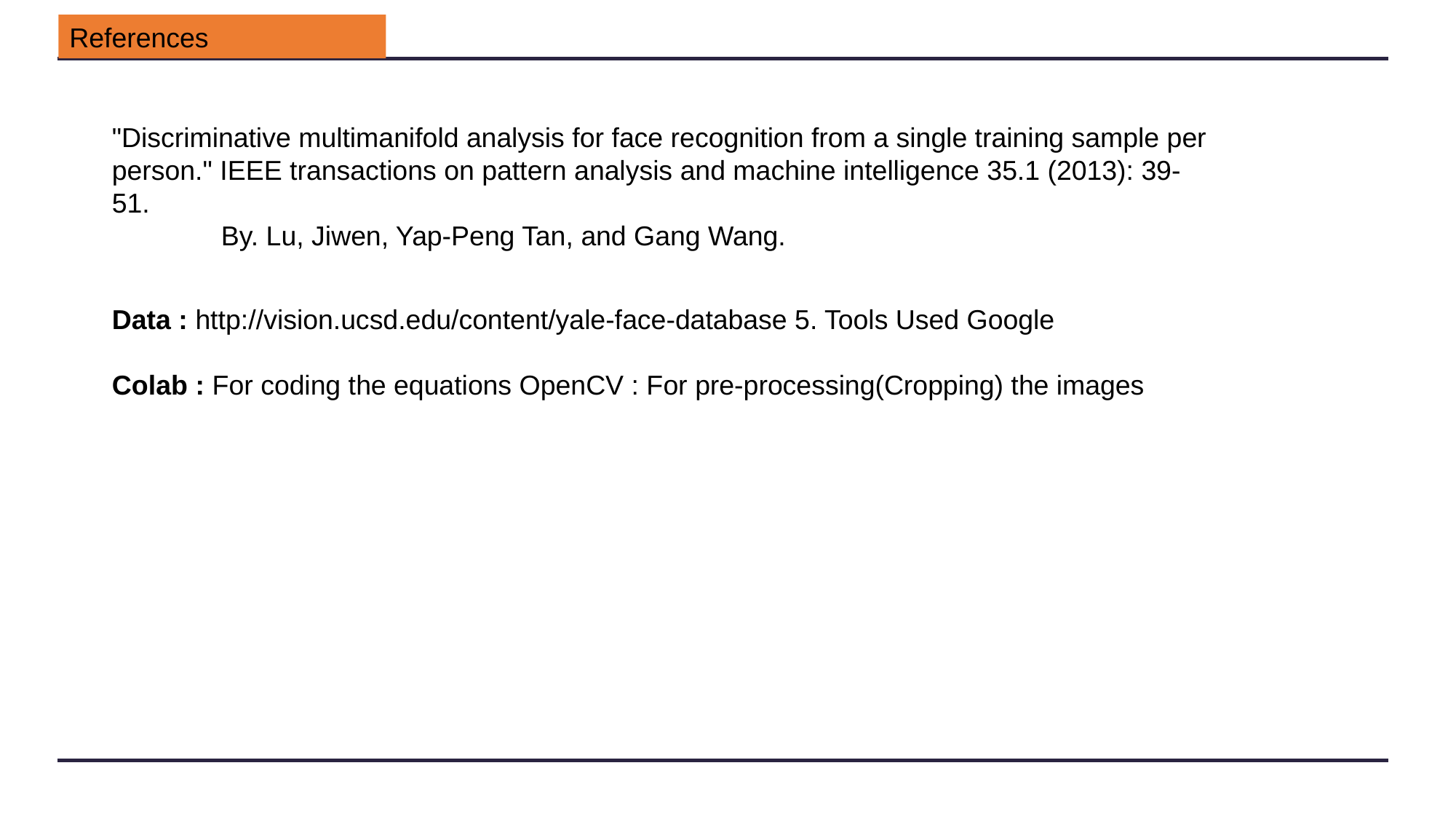

References
"Discriminative multimanifold analysis for face recognition from a single training sample per person." IEEE transactions on pattern analysis and machine intelligence 35.1 (2013): 39-51.
	By. Lu, Jiwen, Yap-Peng Tan, and Gang Wang.

Data : http://vision.ucsd.edu/content/yale-face-database 5. Tools Used Google

Colab : For coding the equations OpenCV : For pre-processing(Cropping) the images